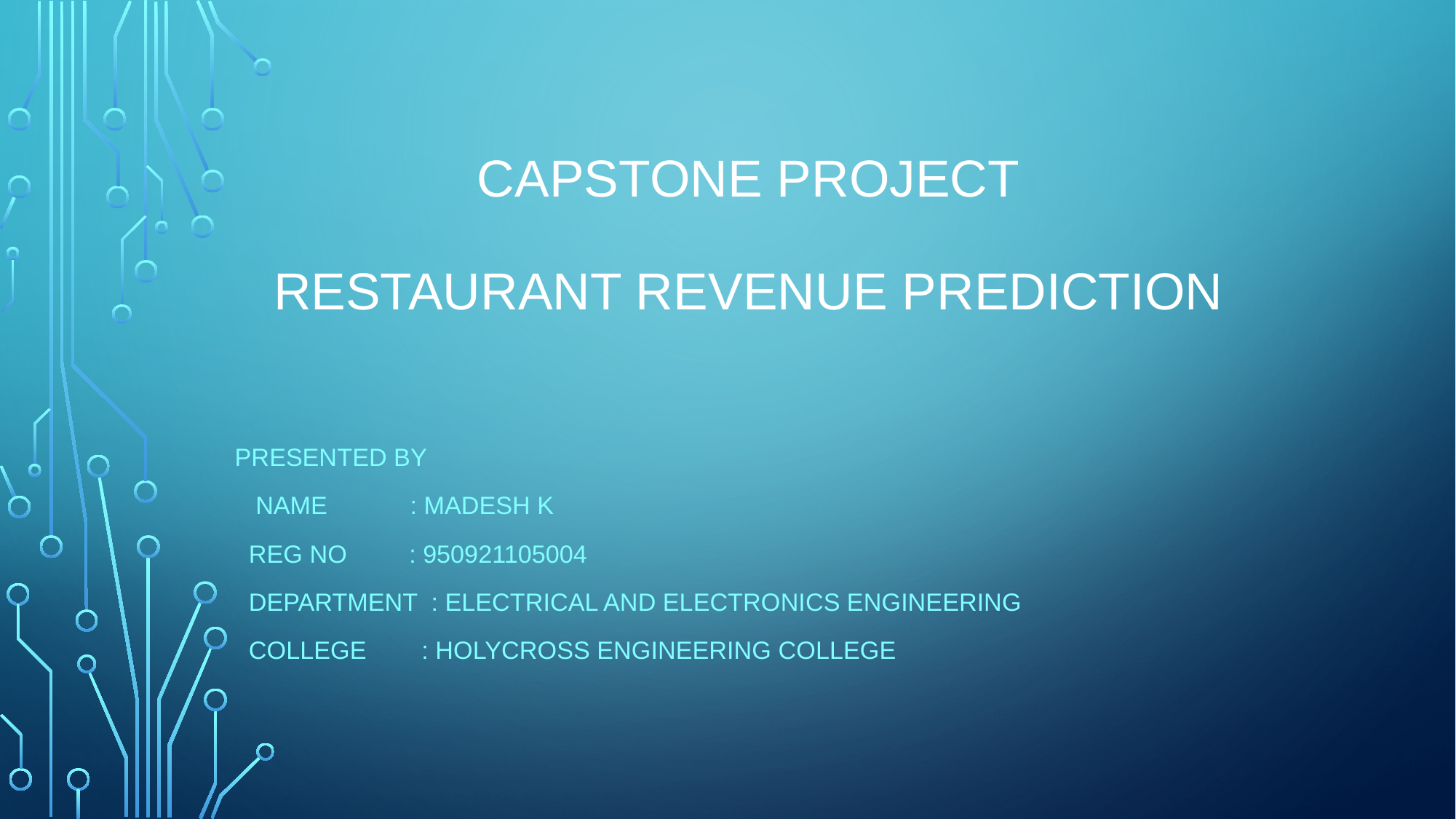

# CAPSTONE PROJECT RESTAURANT REVENUE PREDICTION
PRESENTED BY
   NAME            : MADESH K
  REG NO         : 950921105004
  DEPARTMENT  : ELECTRICAL AND ELECTRONICS ENGINEERING
  COLLEGE        : HOLYCROSS ENGINEERING COLLEGE